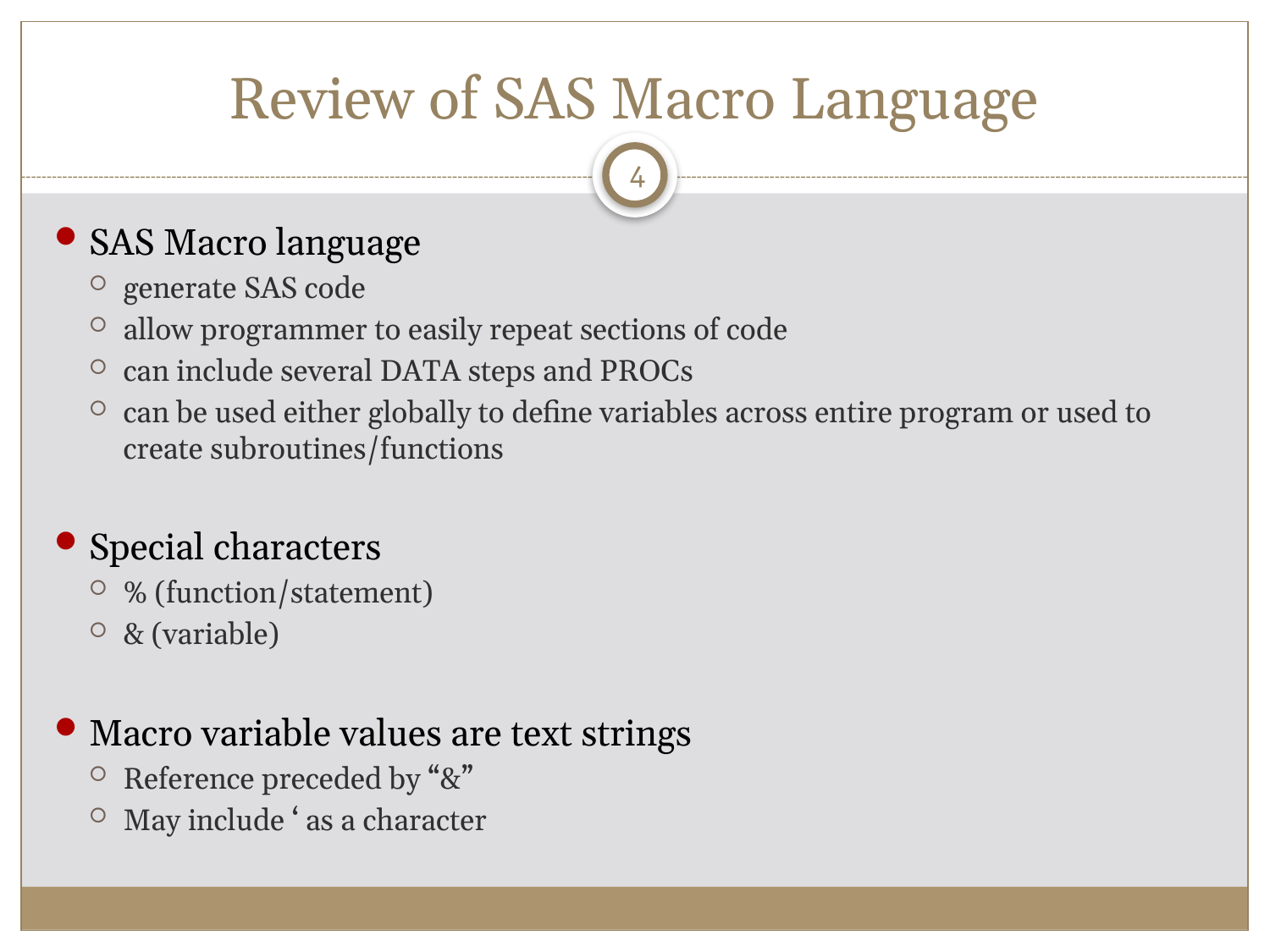

# Review of SAS Macro Language
4
SAS Macro language
generate SAS code
allow programmer to easily repeat sections of code
can include several DATA steps and PROCs
can be used either globally to define variables across entire program or used to create subroutines/functions

Special characters
% (function/statement)
& (variable)

Macro variable values are text strings
Reference preceded by “&”
May include ‘ as a character